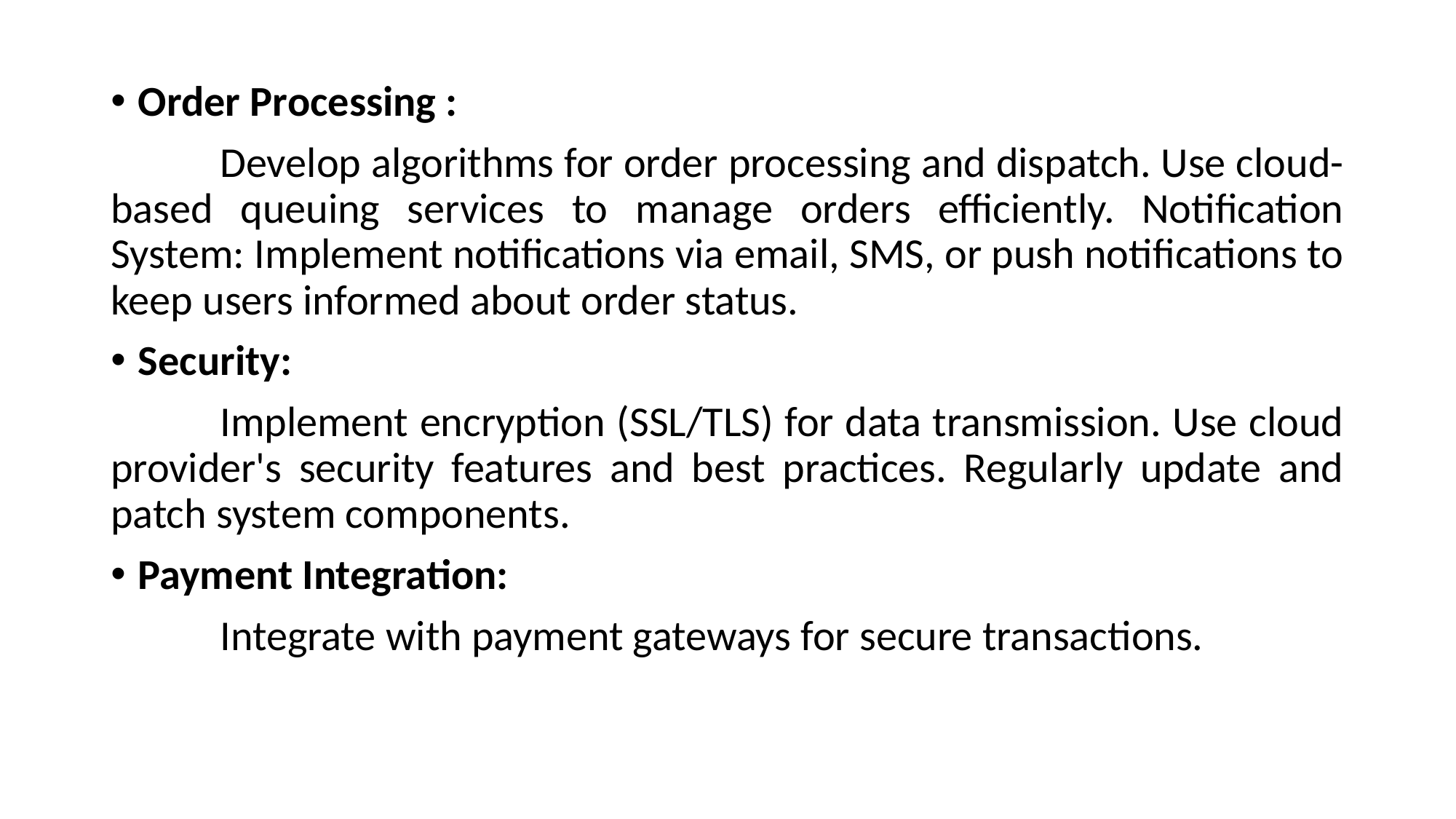

Order Processing :
	Develop algorithms for order processing and dispatch. Use cloud-based queuing services to manage orders efficiently. Notification System: Implement notifications via email, SMS, or push notifications to keep users informed about order status.
Security:
	Implement encryption (SSL/TLS) for data transmission. Use cloud provider's security features and best practices. Regularly update and patch system components.
Payment Integration:
	Integrate with payment gateways for secure transactions.